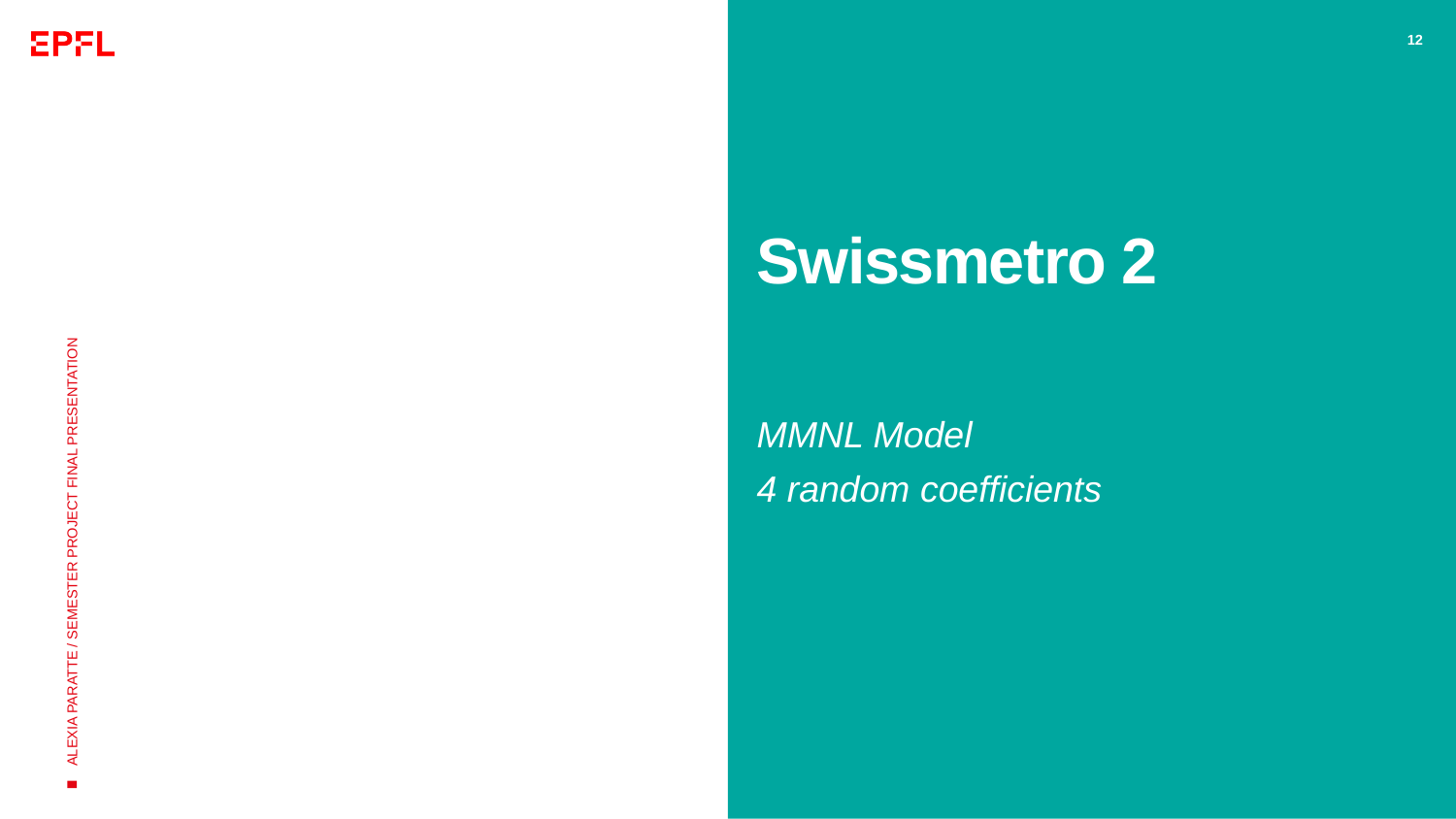

12
# Swissmetro 2
MMNL Model
4 random coefficients
ALEXIA PARATTE / SEMESTER PROJECT FINAL PRESENTATION